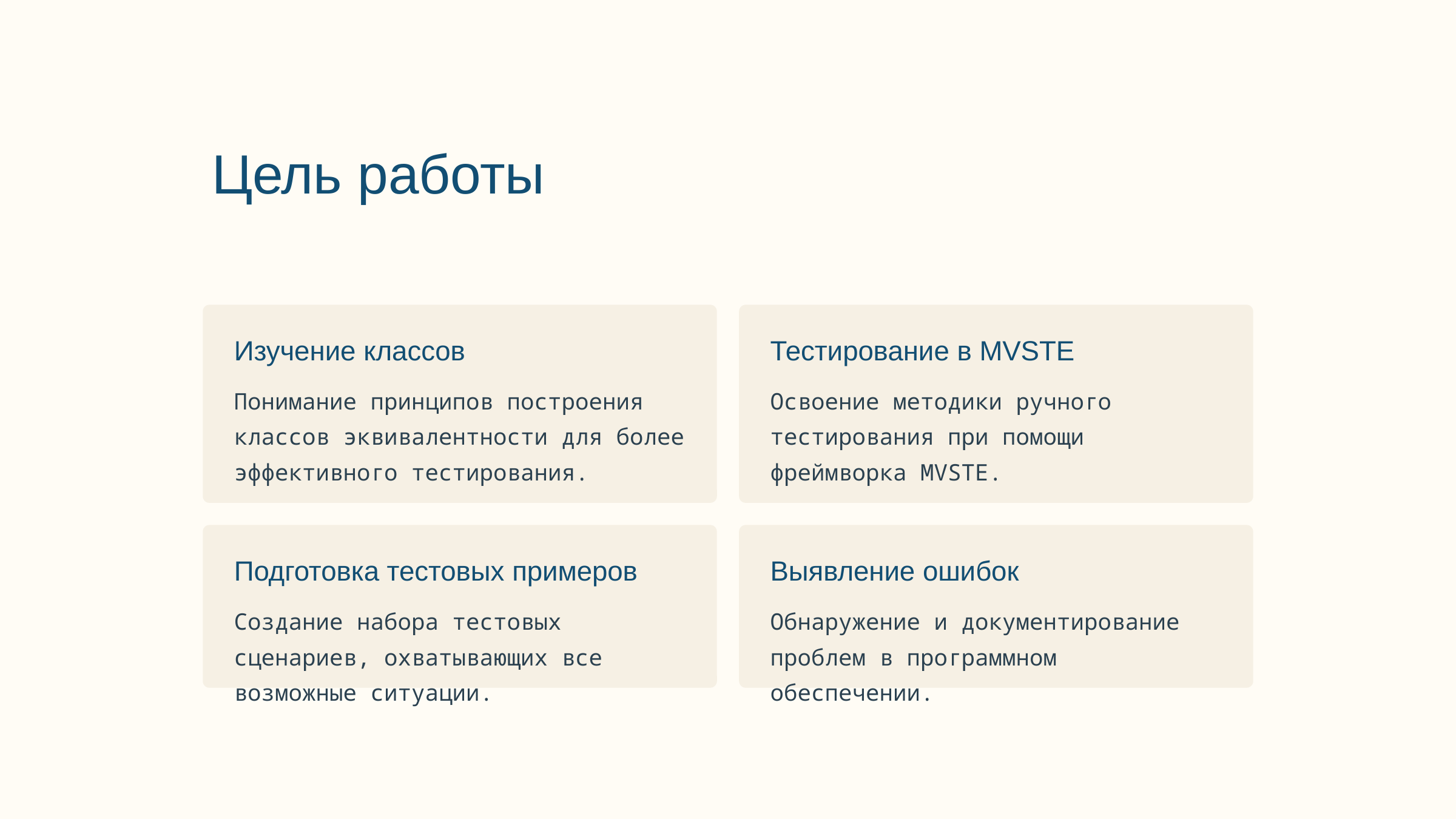

Цель работы

Изучение классов
Тестирование в MVSTE
Понимание принципов построения классов эквивалентности для более эффективного тестирования.
Освоение методики ручного тестирования при помощи фреймворка MVSTE.

Подготовка тестовых примеров
Выявление ошибок
Создание набора тестовых сценариев, охватывающих все возможные ситуации.
Обнаружение и документирование проблем в программном обеспечении.